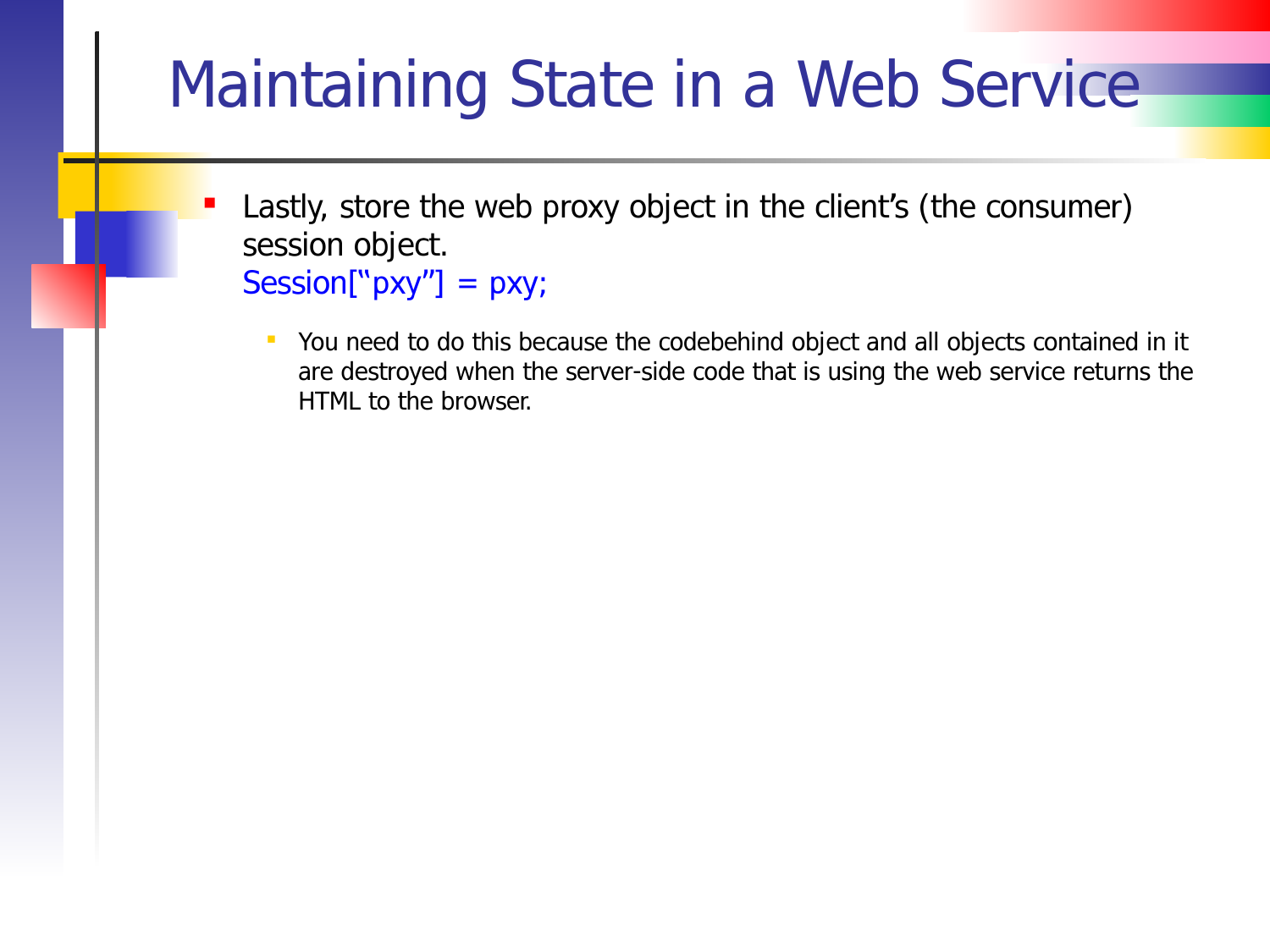

# Maintaining State in a Web Service
Lastly, store the web proxy object in the client’s (the consumer) session object.
Session[“pxy”] = pxy;

You need to do this because the codebehind object and all objects contained in it are destroyed when the server-side code that is using the web service returns the HTML to the browser.